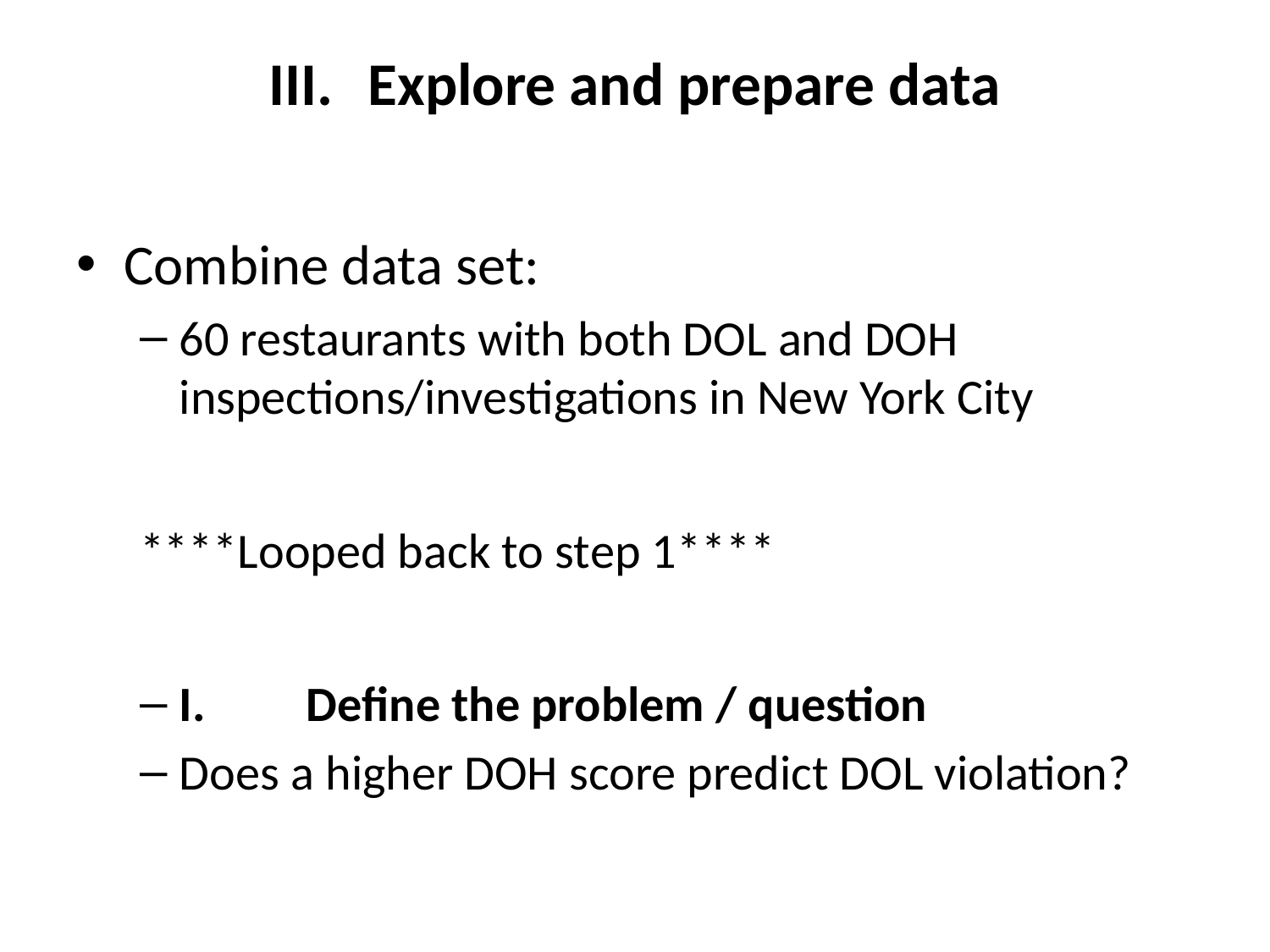

# III. 	Explore and prepare data
Combine data set:
60 restaurants with both DOL and DOH inspections/investigations in New York City

****Looped back to step 1****

I.	Define the problem / question
Does a higher DOH score predict DOL violation?